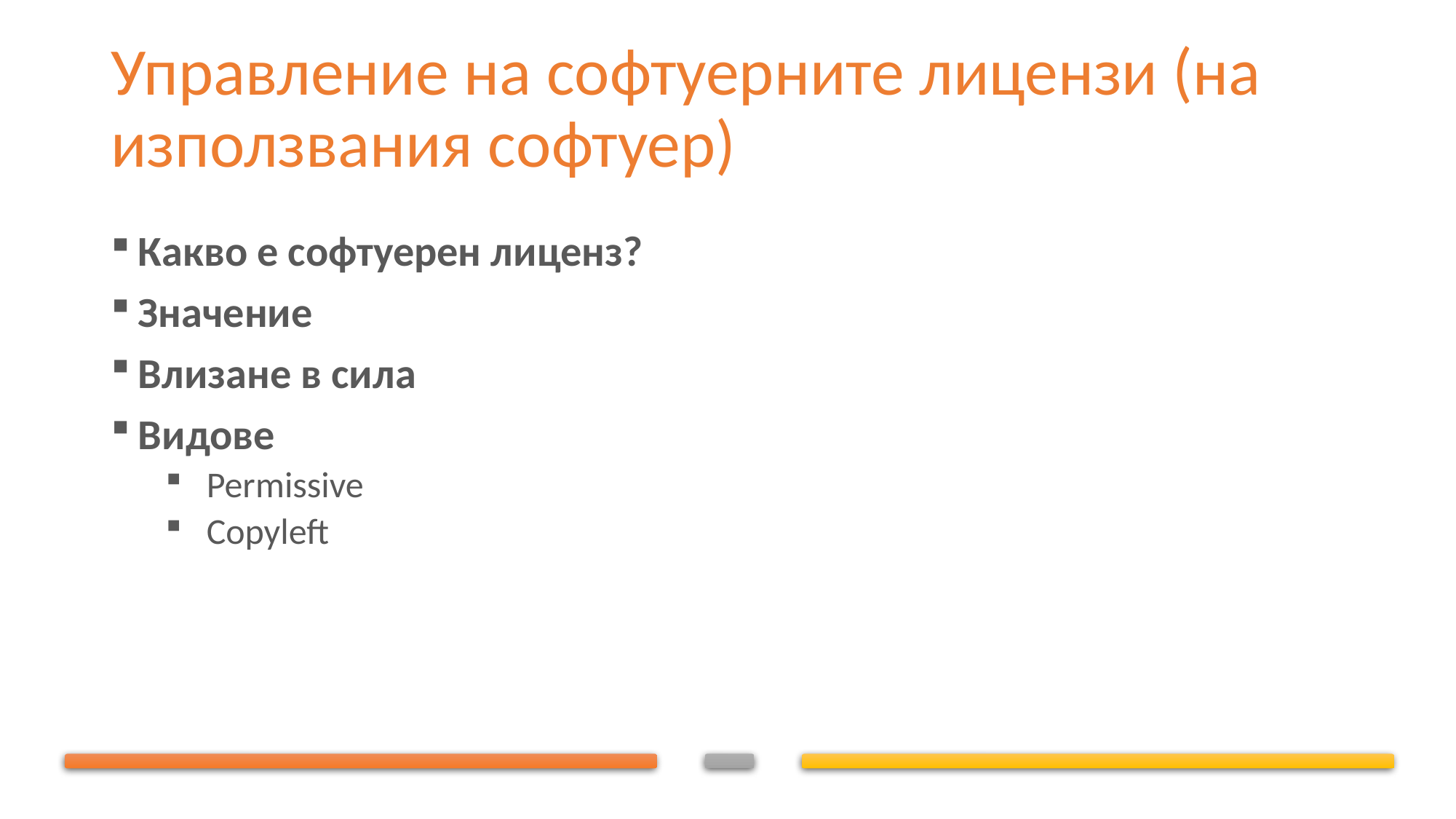

# Управление на софтуерните лицензи (на използвания софтуер)
Какво е софтуерен лиценз?
Значение
Влизане в сила
Видове
Permissive
Copyleft